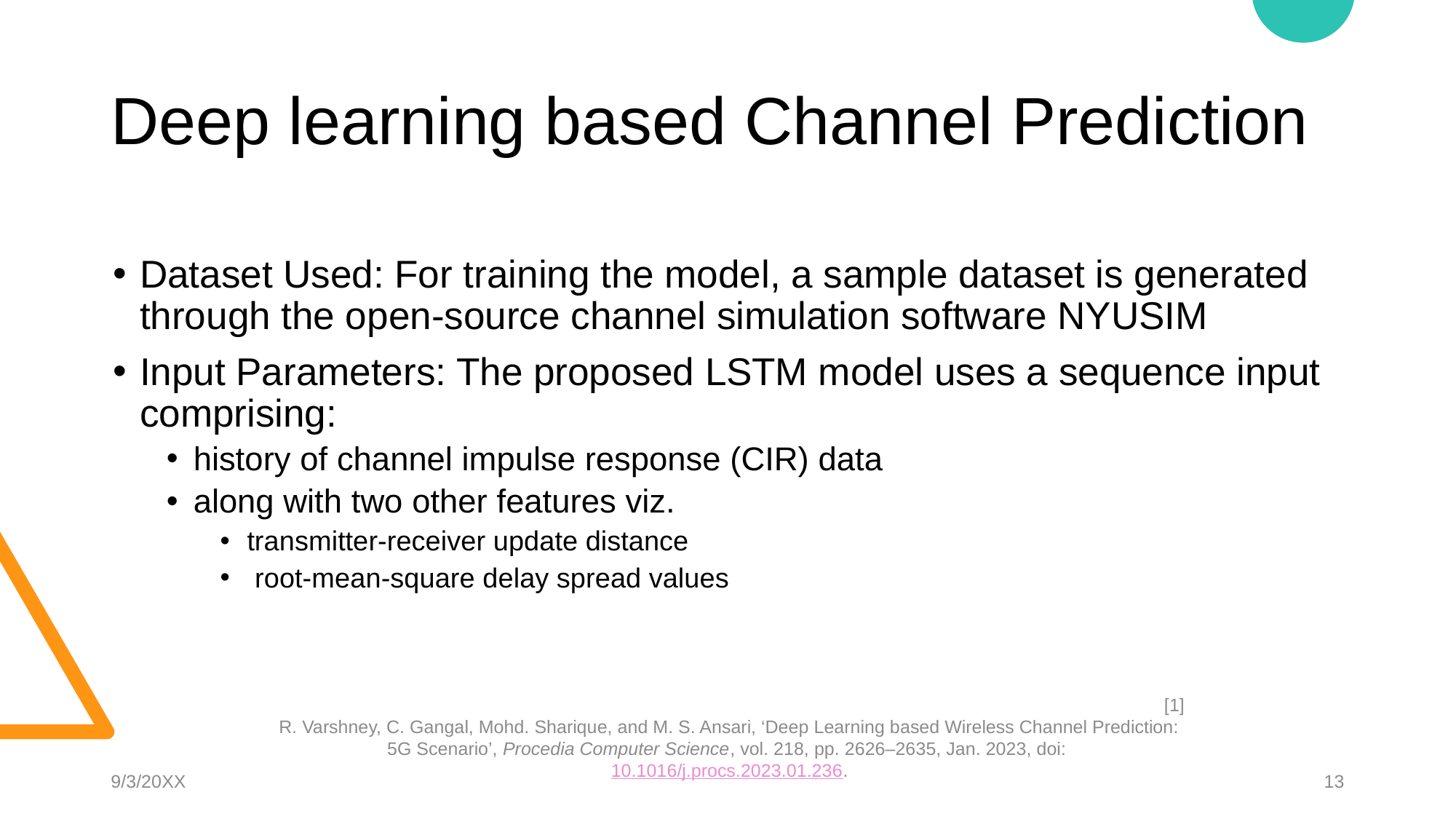

# Deep learning based Channel Prediction

Dataset Used: For training the model, a sample dataset is generated through the open-source channel simulation software NYUSIM
Input Parameters: The proposed LSTM model uses a sequence input comprising:
history of channel impulse response (CIR) data
along with two other features viz.
transmitter-receiver update distance
 root-mean-square delay spread values
[1]
R. Varshney, C. Gangal, Mohd. Sharique, and M. S. Ansari, ‘Deep Learning based Wireless Channel Prediction: 5G Scenario’, Procedia Computer Science, vol. 218, pp. 2626–2635, Jan. 2023, doi: 10.1016/j.procs.2023.01.236.
9/3/20XX
13